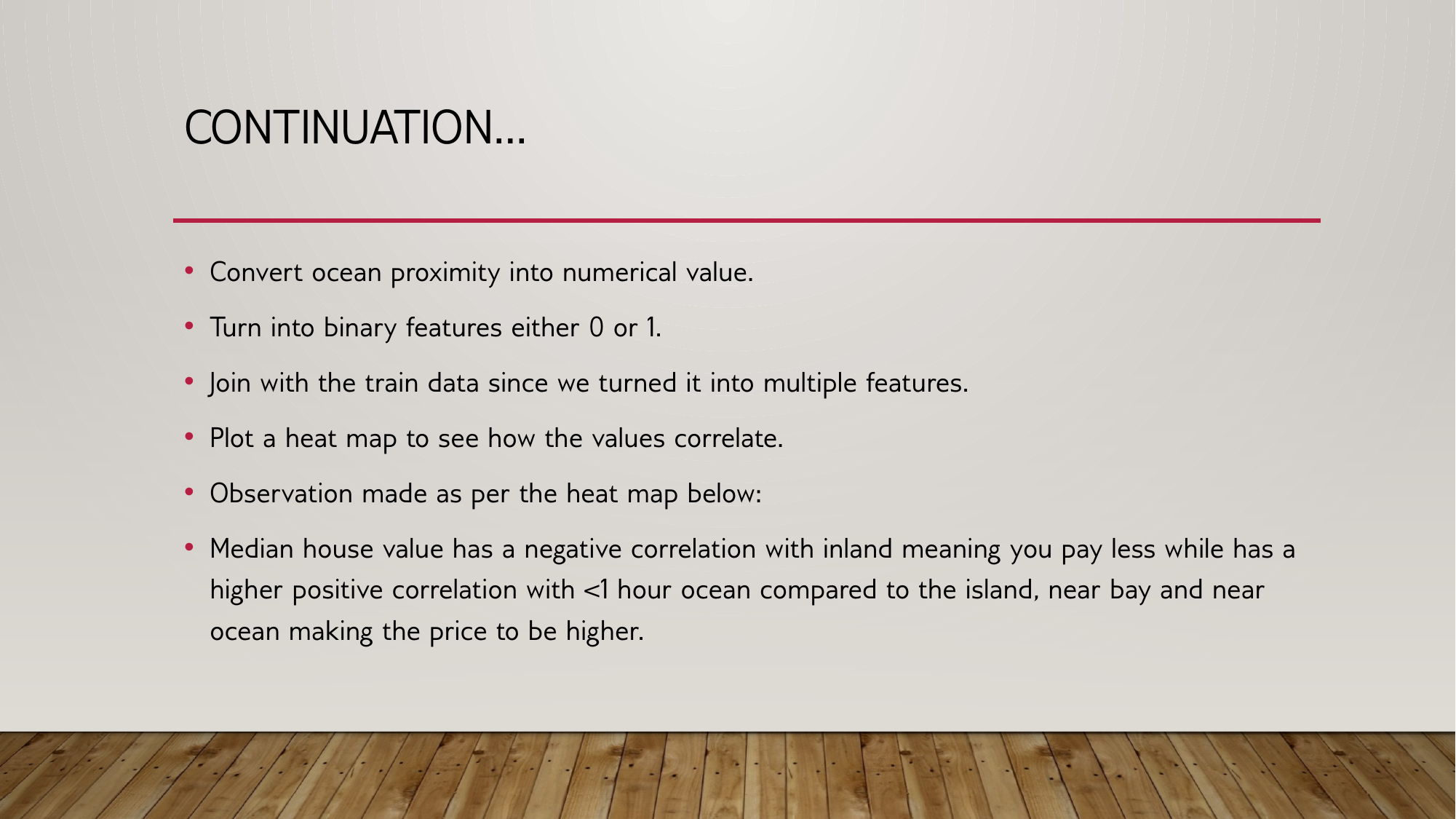

# Continuation…
Convert ocean proximity into numerical value.
Turn into binary features either 0 or 1.
Join with the train data since we turned it into multiple features.
Plot a heat map to see how the values correlate.
Observation made as per the heat map below:
Median house value has a negative correlation with inland meaning you pay less while has a higher positive correlation with <1 hour ocean compared to the island, near bay and near ocean making the price to be higher.